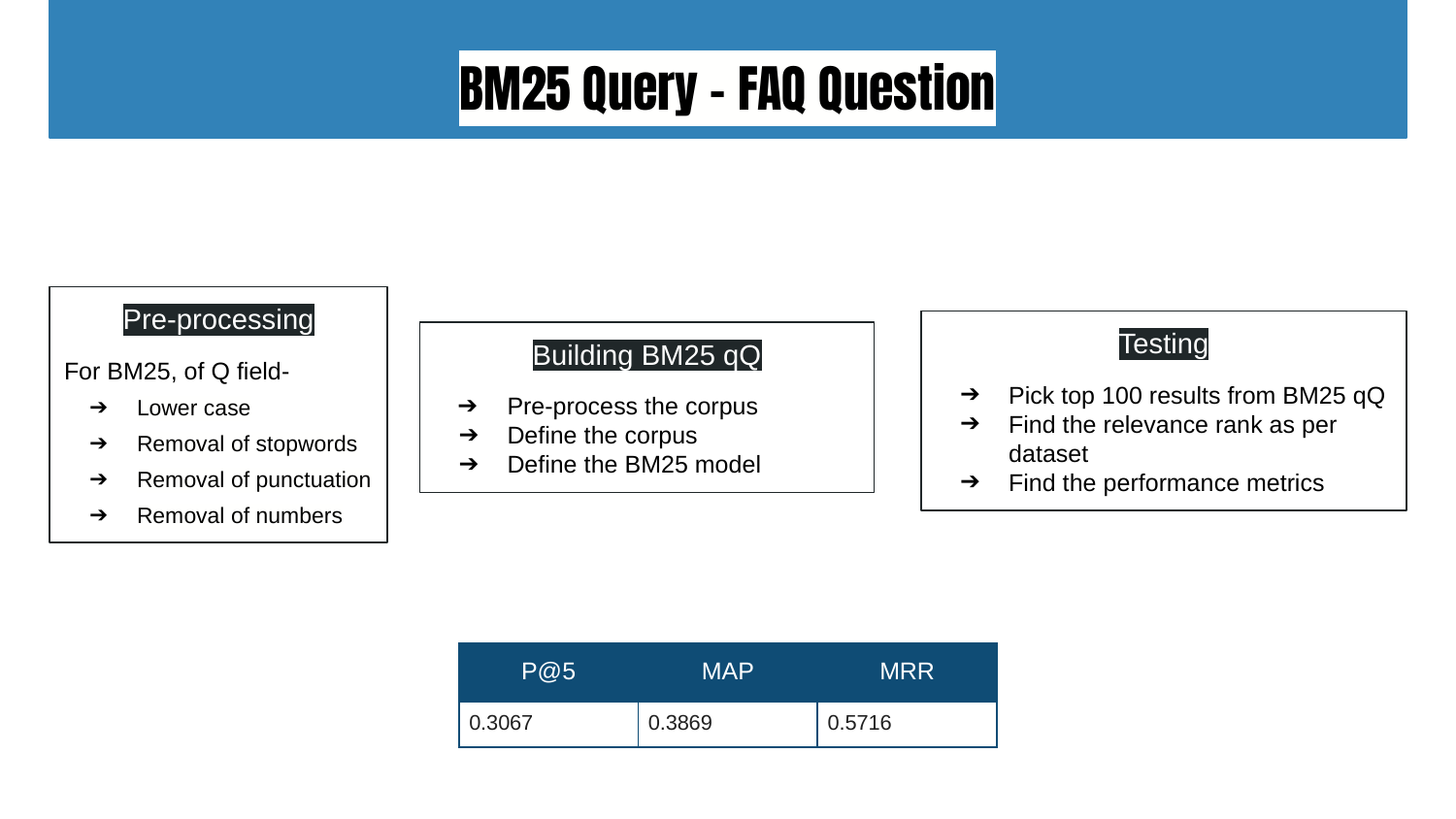

# BM25 Query - FAQ Question
Pre-processing
For BM25, of Q field-
Lower case
Removal of stopwords
Removal of punctuation
Removal of numbers
Testing
Pick top 100 results from BM25 qQ
Find the relevance rank as per dataset
Find the performance metrics
Building BM25 qQ
Pre-process the corpus
Define the corpus
Define the BM25 model
| P@5 | MAP | MRR |
| --- | --- | --- |
| 0.3067 | 0.3869 | 0.5716 |